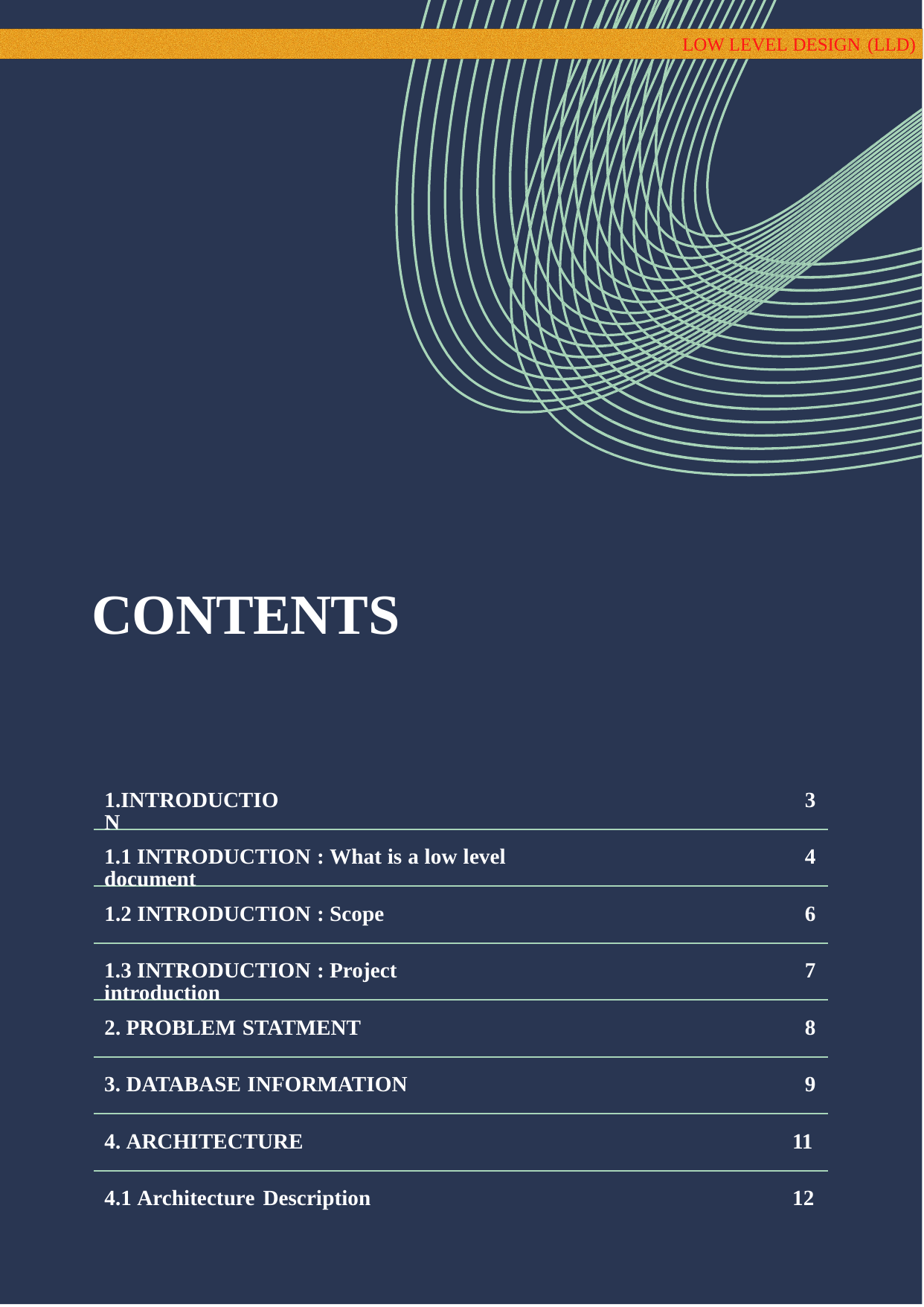

TABLE OF

LOW LEVEL DESIGN (LLD)
CONTENTS

1.INTRODUCTION
3

1.1 INTRODUCTION : What is a low level document
4

6
1.2 INTRODUCTION : Scope

1.3 INTRODUCTION : Project introduction
7

2. PROBLEM STATMENT
8

3. DATABASE INFORMATION
9

4. ARCHITECTURE
11

4.1 Architecture Description
12